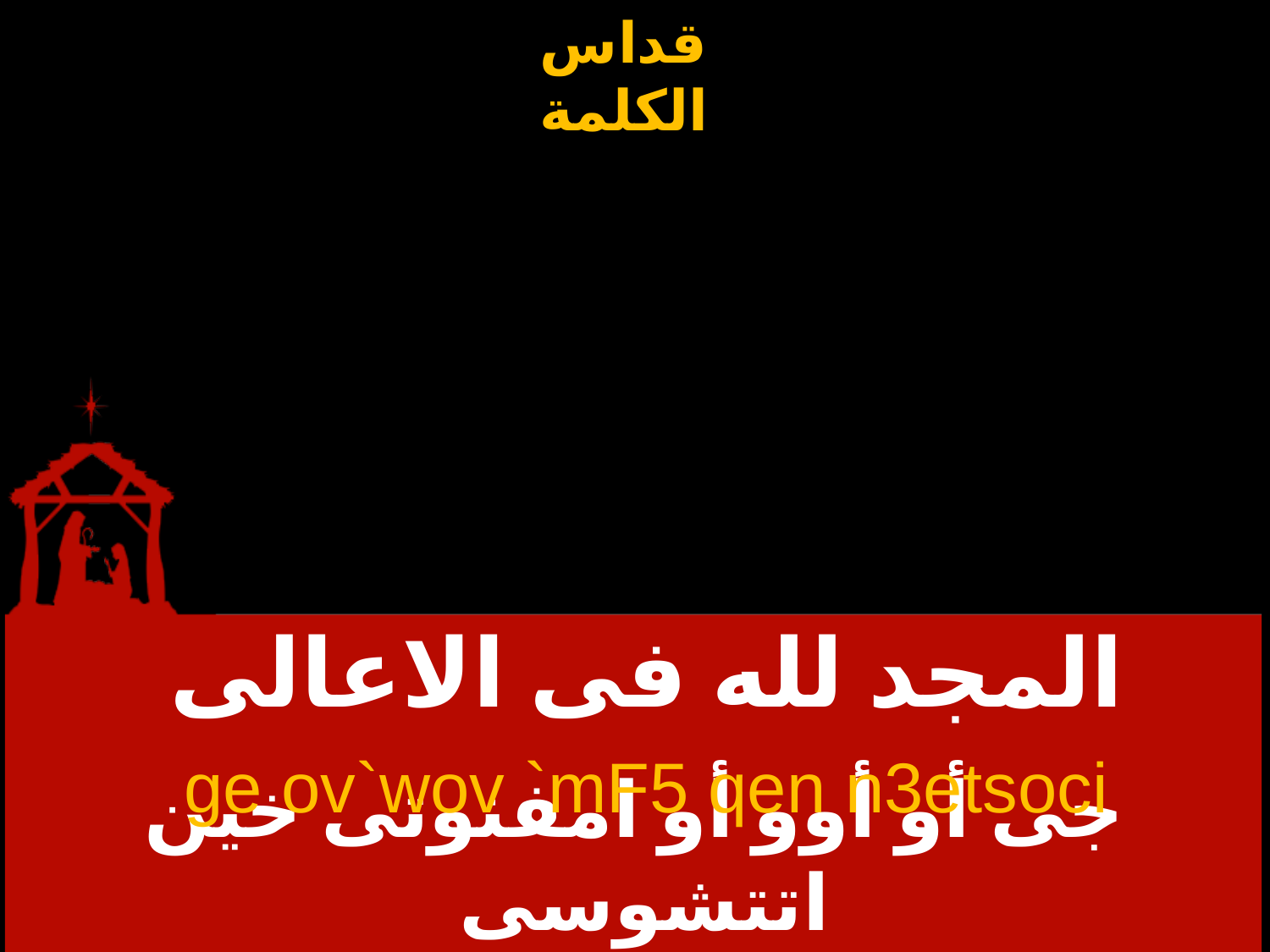

# المجد لله فى الاعالى
ge ov`wov `mF5 qen n3etsoci
جى أو أوو أو امفنوتى خين اتتشوسى